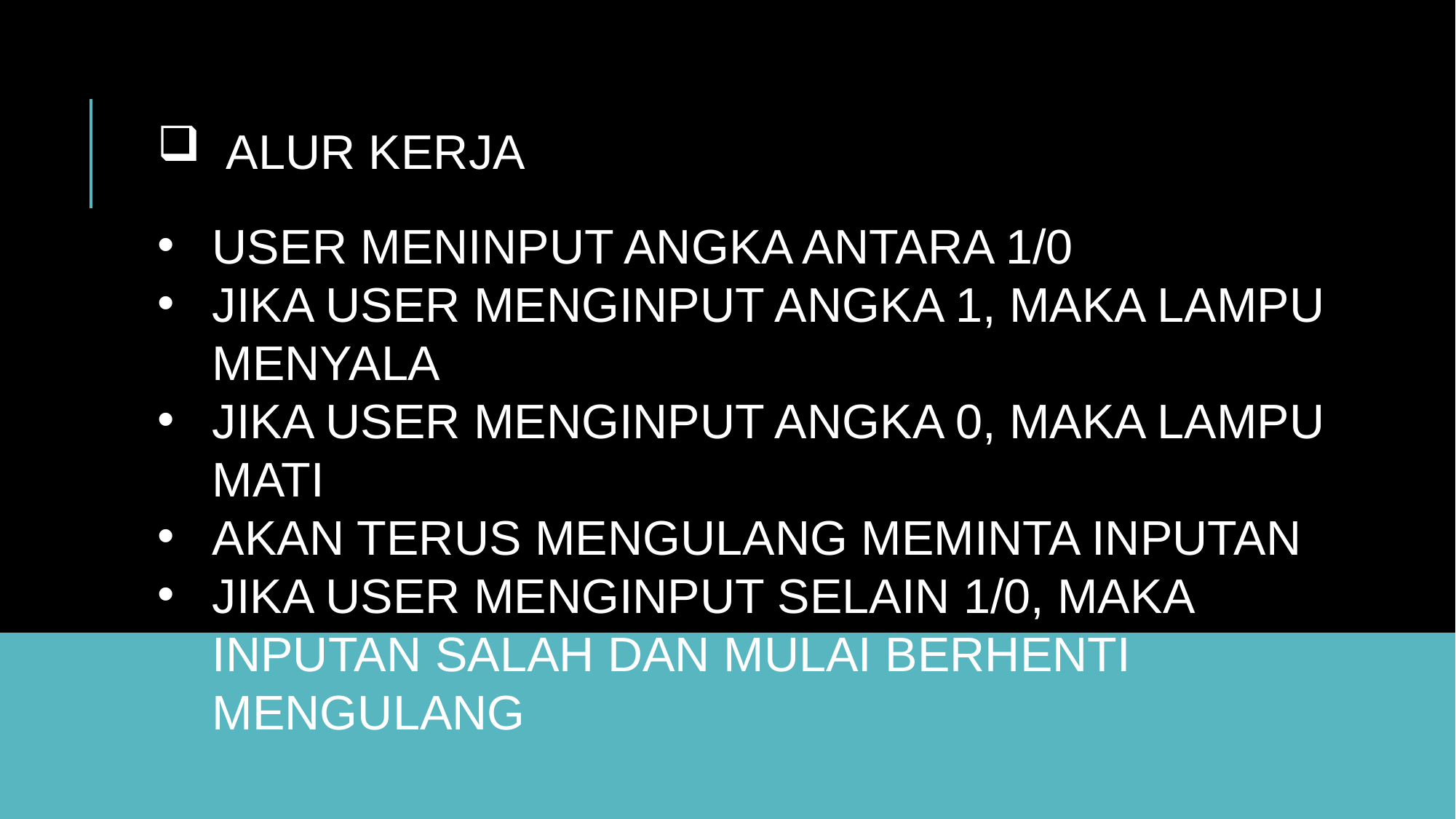

ALUR KERJA
USER MENINPUT ANGKA ANTARA 1/0
JIKA USER MENGINPUT ANGKA 1, MAKA LAMPU MENYALA
JIKA USER MENGINPUT ANGKA 0, MAKA LAMPU MATI
AKAN TERUS MENGULANG MEMINTA INPUTAN
JIKA USER MENGINPUT SELAIN 1/0, MAKA INPUTAN SALAH DAN MULAI BERHENTI MENGULANG